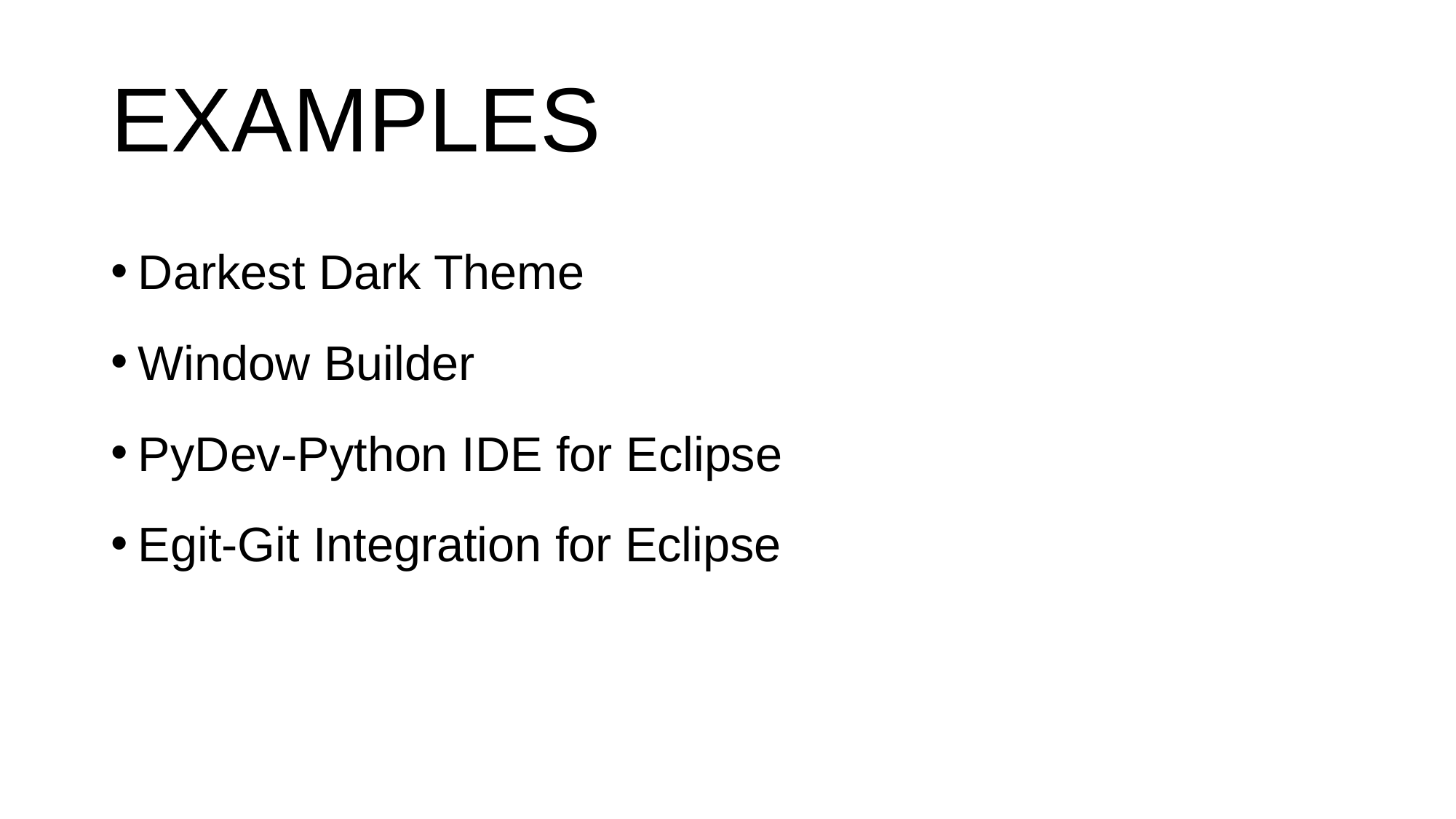

# EXAMPLES
Darkest Dark Theme
Window Builder
PyDev-Python IDE for Eclipse
Egit-Git Integration for Eclipse